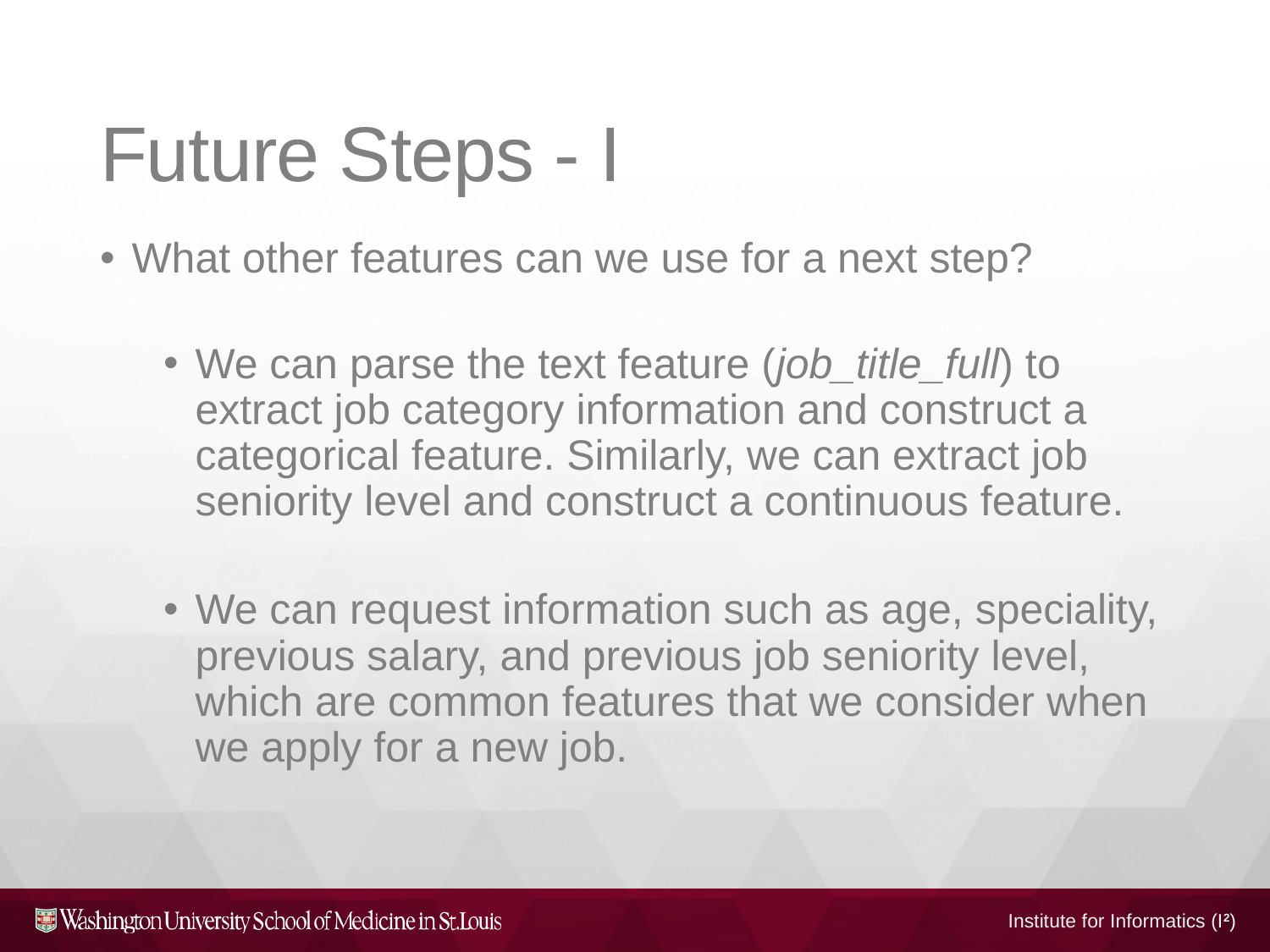

# Future Steps - I
What other features can we use for a next step?
We can parse the text feature (job_title_full) to extract job category information and construct a categorical feature. Similarly, we can extract job seniority level and construct a continuous feature.

We can request information such as age, speciality, previous salary, and previous job seniority level, which are common features that we consider when we apply for a new job.